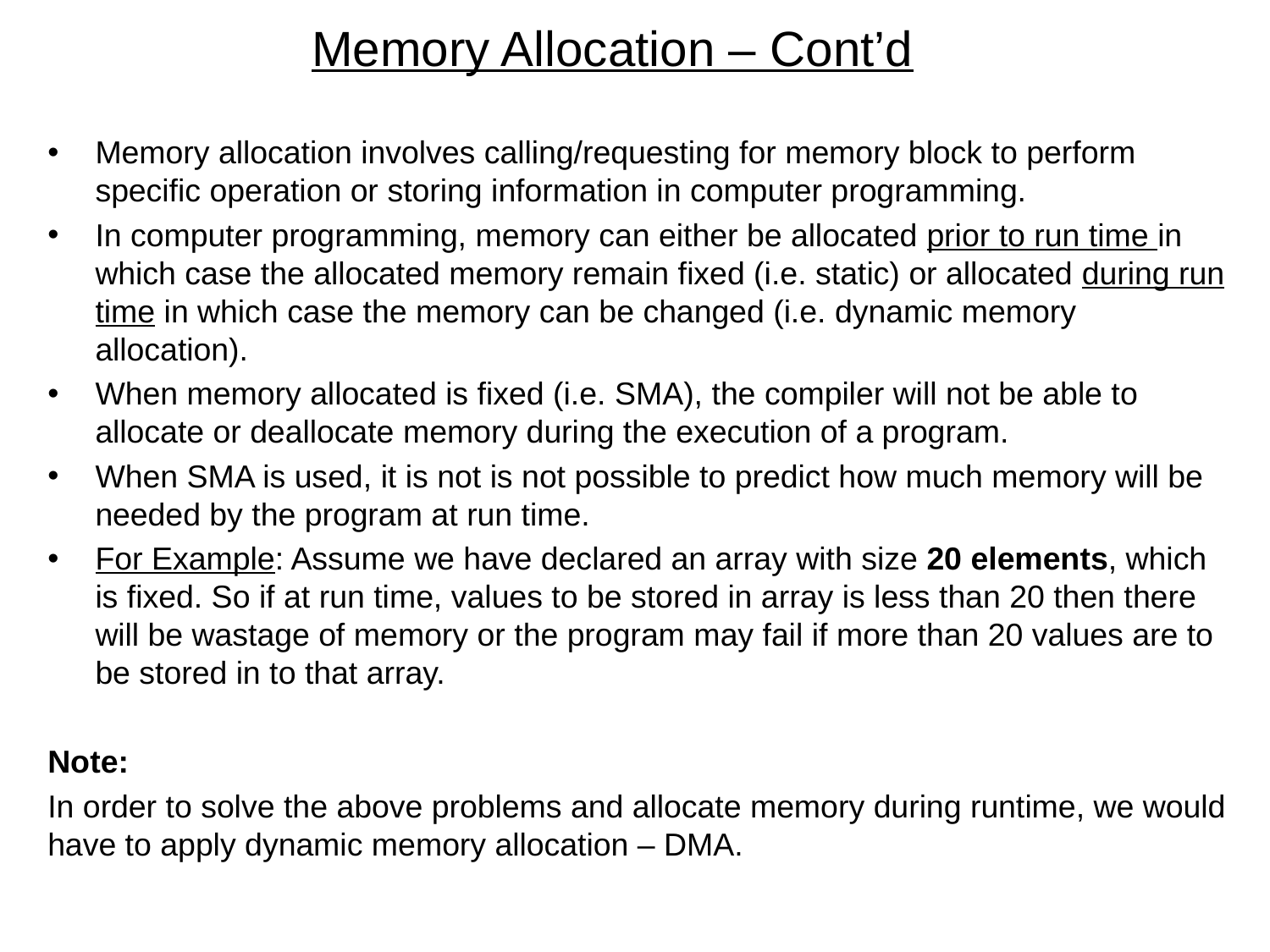

# Memory Allocation – Cont’d
Memory allocation involves calling/requesting for memory block to perform specific operation or storing information in computer programming.
In computer programming, memory can either be allocated prior to run time in which case the allocated memory remain fixed (i.e. static) or allocated during run time in which case the memory can be changed (i.e. dynamic memory allocation).
When memory allocated is fixed (i.e. SMA), the compiler will not be able to allocate or deallocate memory during the execution of a program.
When SMA is used, it is not is not possible to predict how much memory will be needed by the program at run time.
For Example: Assume we have declared an array with size 20 elements, which is fixed. So if at run time, values to be stored in array is less than 20 then there will be wastage of memory or the program may fail if more than 20 values are to be stored in to that array.

Note:
In order to solve the above problems and allocate memory during runtime, we would have to apply dynamic memory allocation – DMA.